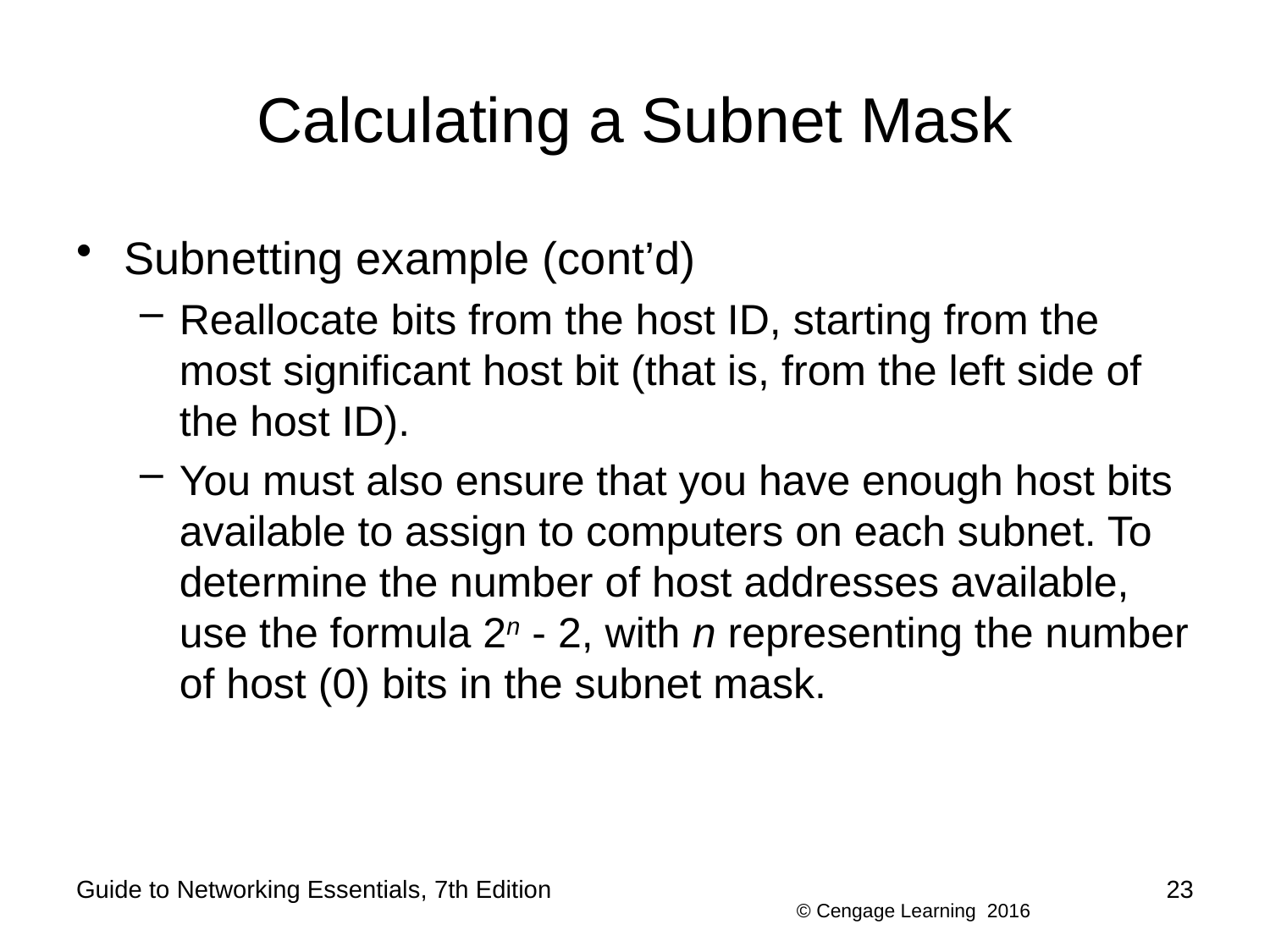

# Calculating a Subnet Mask
Subnetting example (cont’d)
Reallocate bits from the host ID, starting from the most significant host bit (that is, from the left side of the host ID).
You must also ensure that you have enough host bits available to assign to computers on each subnet. To determine the number of host addresses available, use the formula 2n - 2, with n representing the number of host (0) bits in the subnet mask.

Guide to Networking Essentials, 7th Edition
23